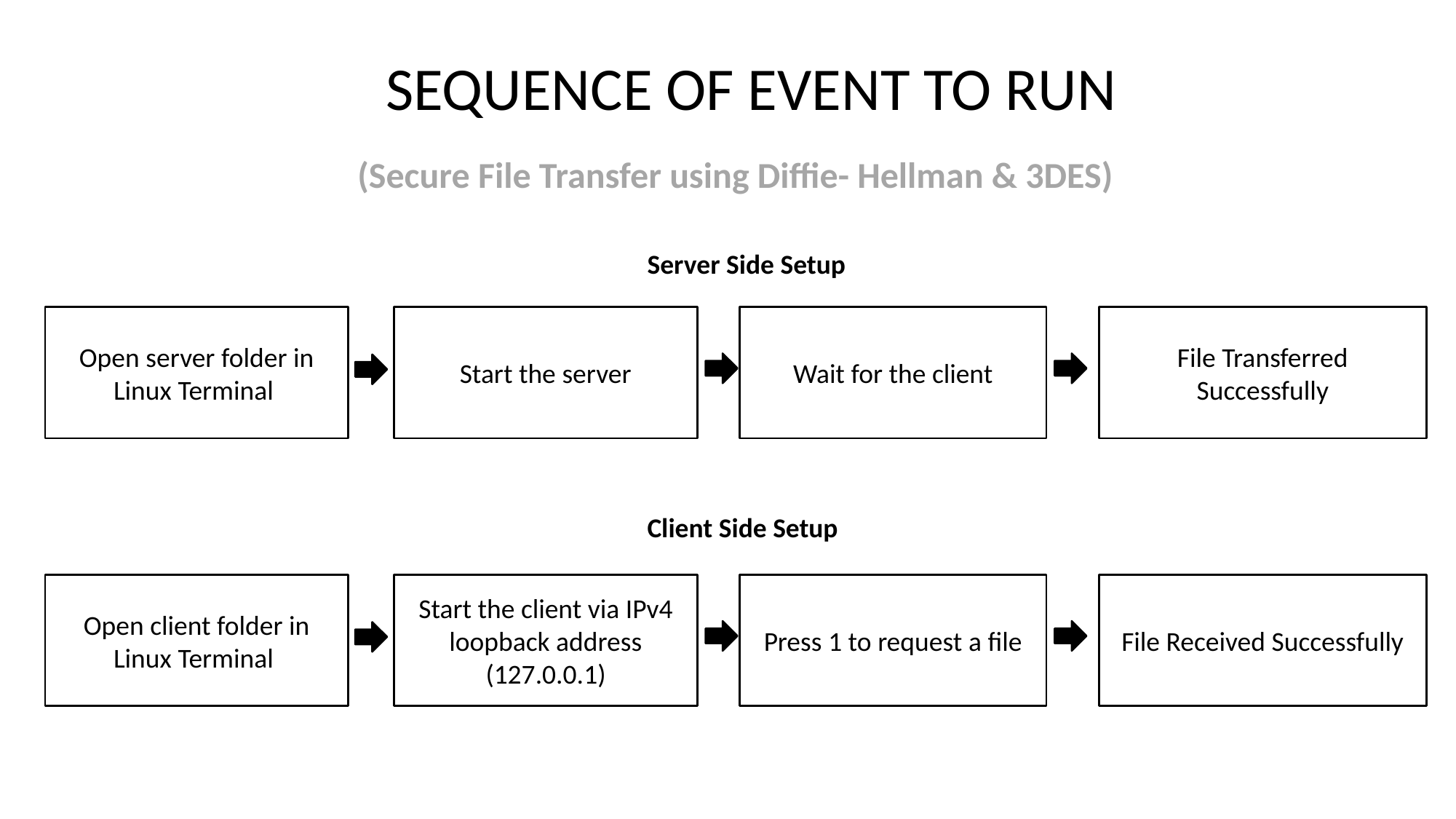

SEQUENCE OF EVENT TO RUN
(Secure File Transfer using Diffie- Hellman & 3DES)

Server Side Setup
Start the server
Wait for the client
File Transferred Successfully
Open server folder in Linux Terminal

Client Side Setup
Start the client via IPv4 loopback address
(127.0.0.1)
File Received Successfully
Press 1 to request a file
Open client folder in Linux Terminal